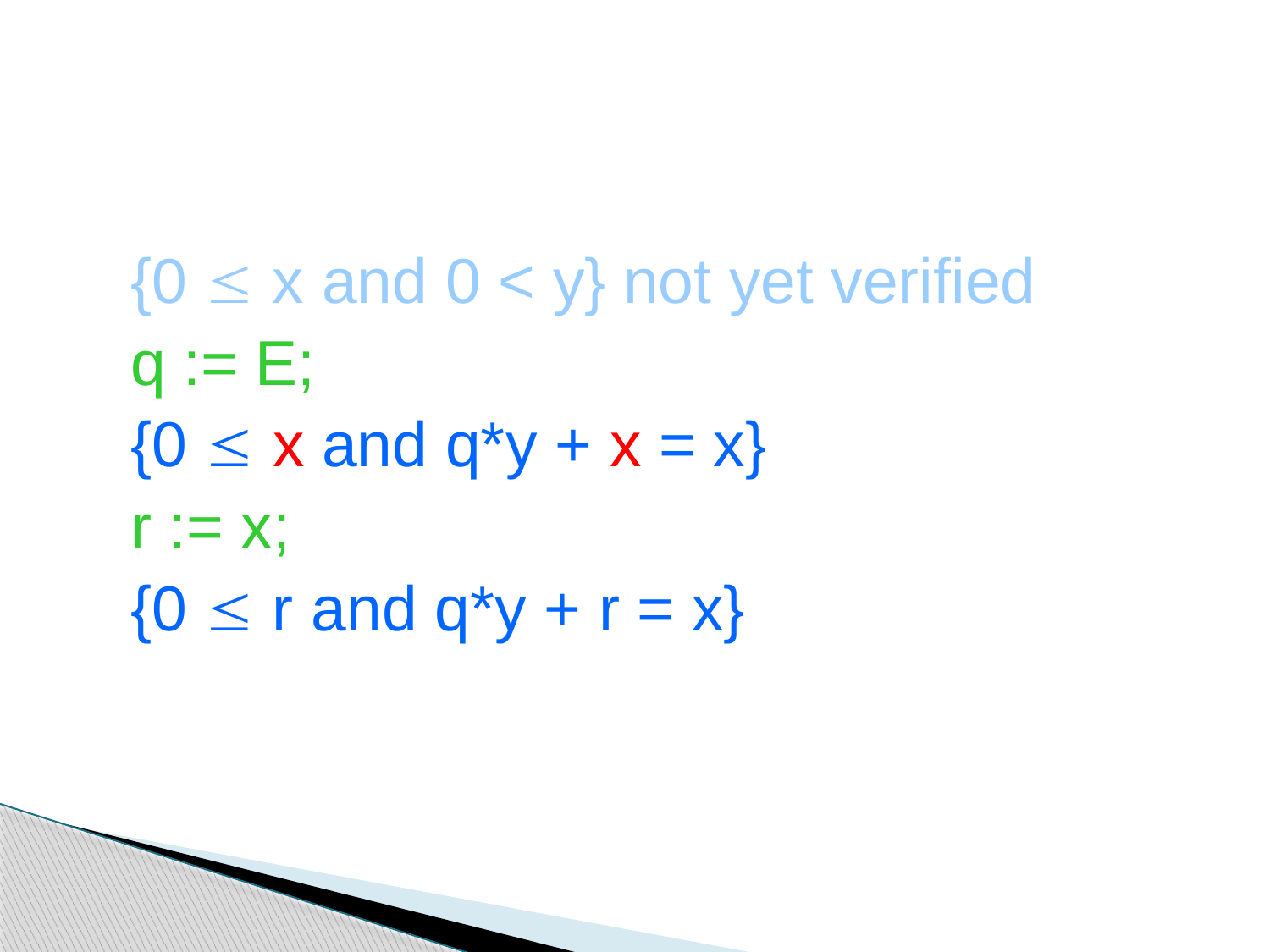

{0 ≤ x and 0 < y} not yet verified
q := E;
{0 ≤ x and q*y + x = x}
r := x;
{0 ≤ r and q*y + r = x}